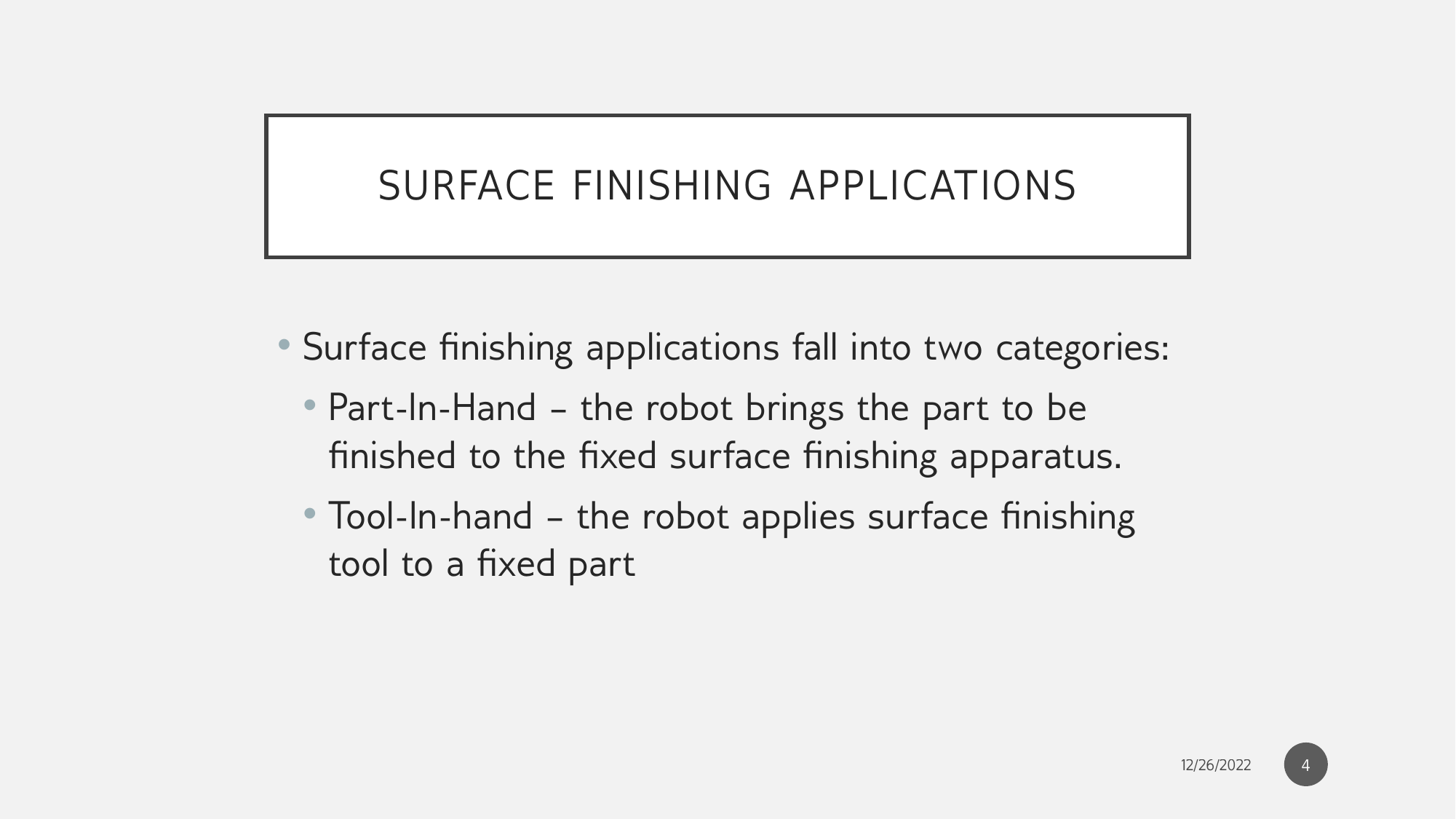

# Surface Finishing Applications
Surface finishing applications fall into two categories:
Part-In-Hand – the robot brings the part to be finished to the fixed surface finishing apparatus.
Tool-In-hand – the robot applies surface finishing tool to a fixed part

4

12/26/2022